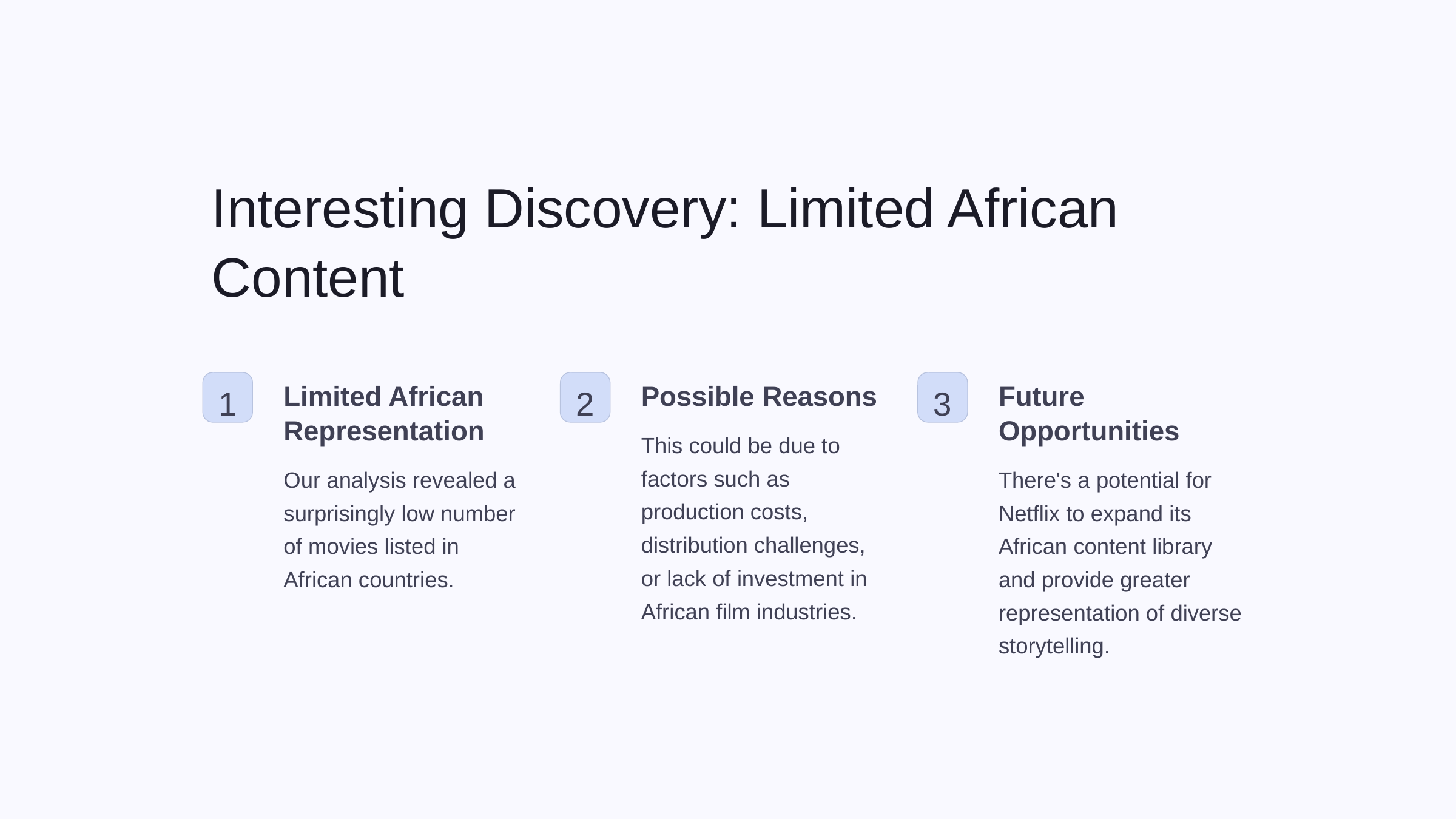

Interesting Discovery: Limited African Content

Limited African Representation

Possible Reasons

Future Opportunities
1
2
3
This could be due to factors such as production costs, distribution challenges, or lack of investment in African film industries.
Our analysis revealed a surprisingly low number of movies listed in African countries.
There's a potential for Netflix to expand its African content library and provide greater representation of diverse storytelling.